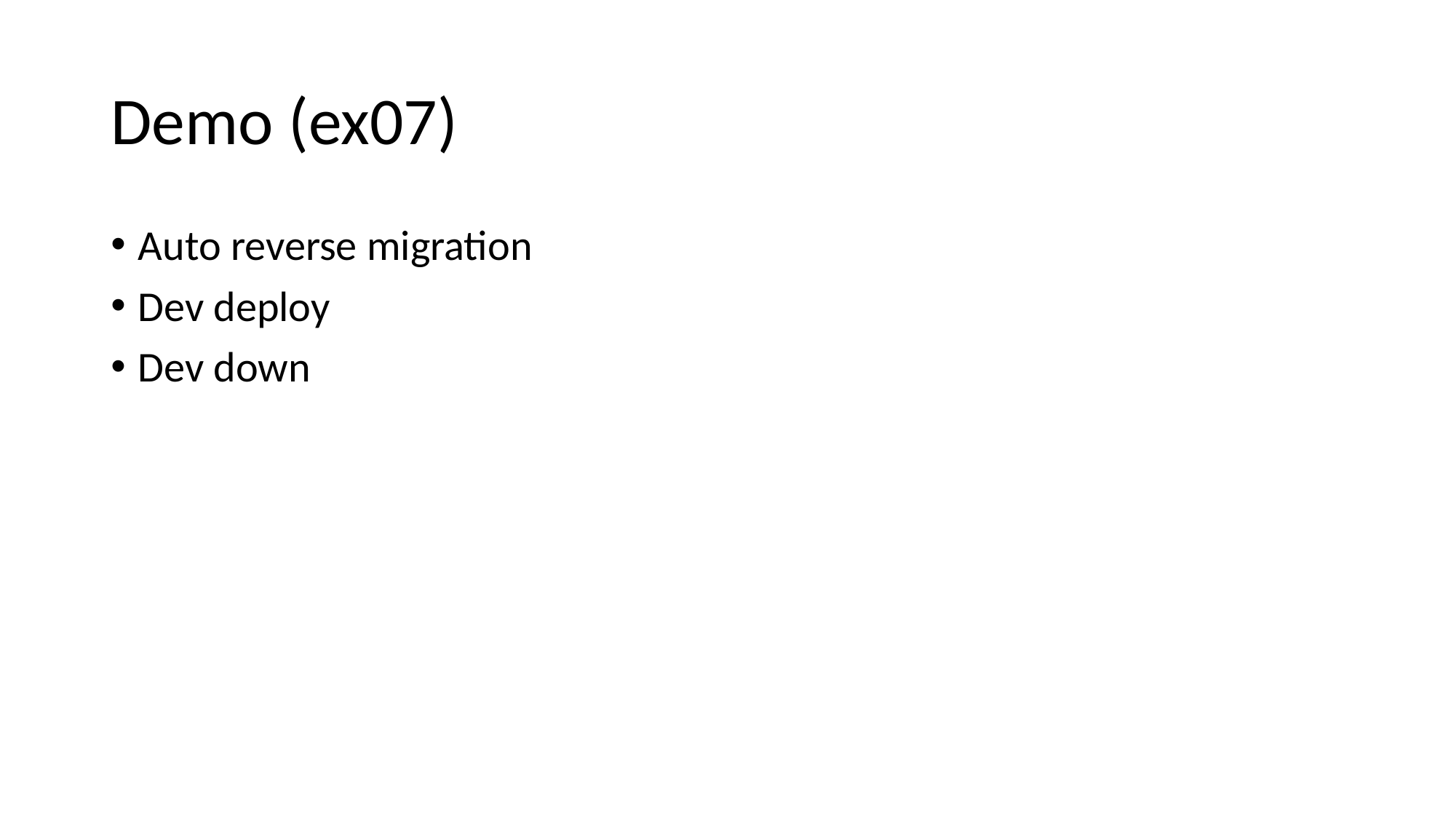

# Demo (ex07)
Auto reverse migration
Dev deploy
Dev down